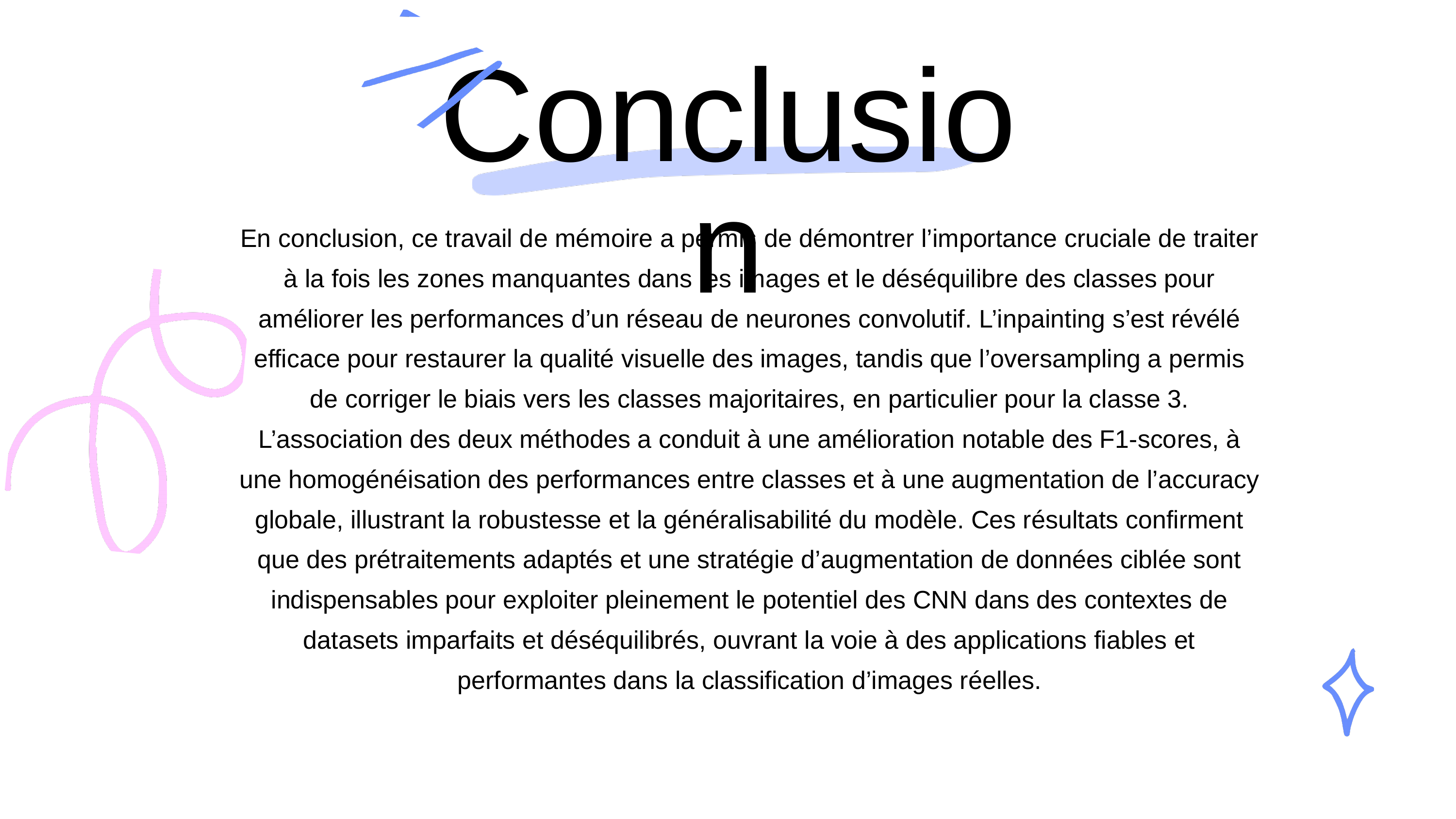

Conclusion

En conclusion, ce travail de mémoire a permis de démontrer l’importance cruciale de traiter à la fois les zones manquantes dans les images et le déséquilibre des classes pour améliorer les performances d’un réseau de neurones convolutif. L’inpainting s’est révélé efficace pour restaurer la qualité visuelle des images, tandis que l’oversampling a permis de corriger le biais vers les classes majoritaires, en particulier pour la classe 3. L’association des deux méthodes a conduit à une amélioration notable des F1-scores, à une homogénéisation des performances entre classes et à une augmentation de l’accuracy globale, illustrant la robustesse et la généralisabilité du modèle. Ces résultats confirment que des prétraitements adaptés et une stratégie d’augmentation de données ciblée sont indispensables pour exploiter pleinement le potentiel des CNN dans des contextes de datasets imparfaits et déséquilibrés, ouvrant la voie à des applications fiables et performantes dans la classification d’images réelles.